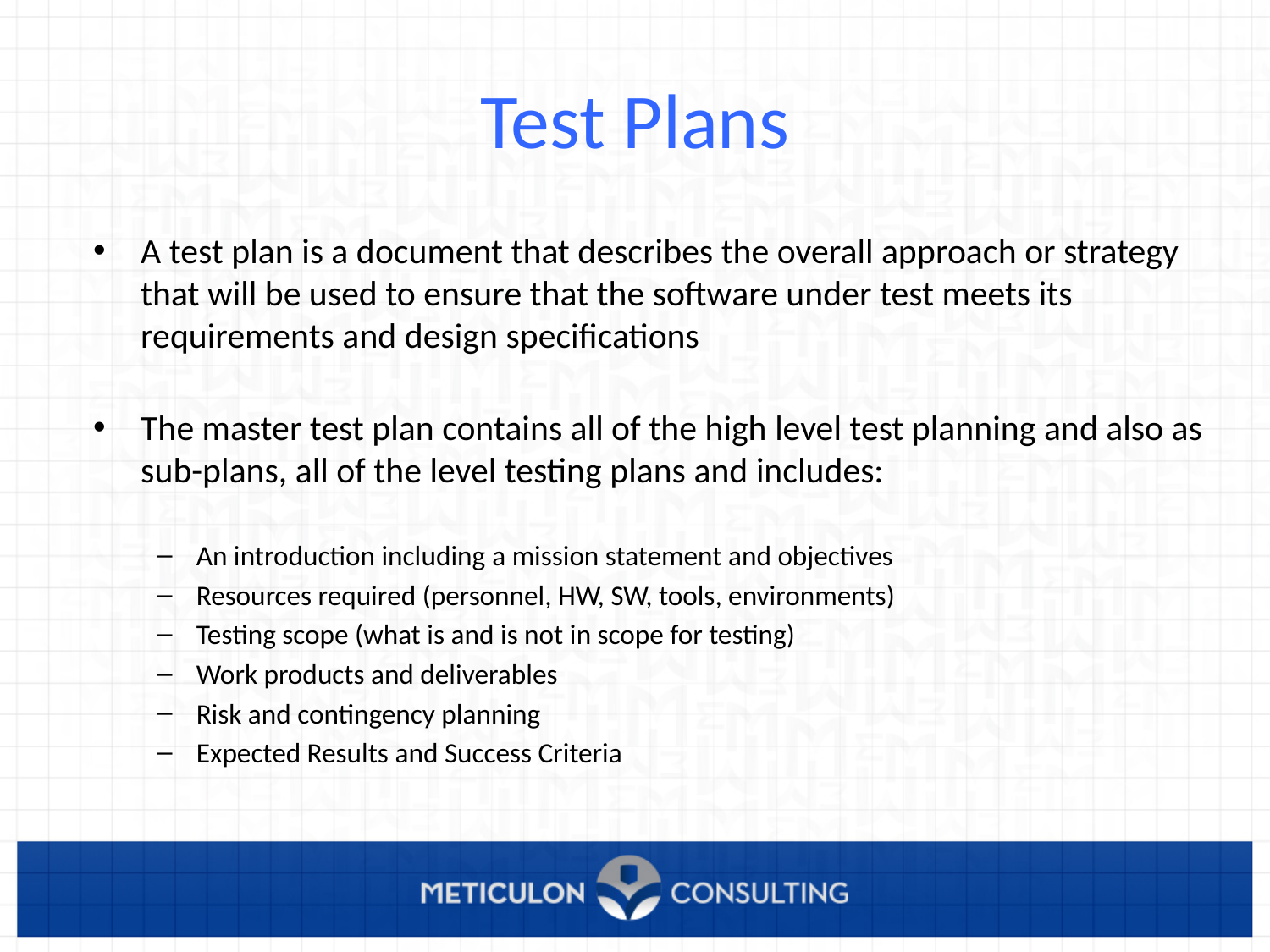

# Test Plans
A test plan is a document that describes the overall approach or strategy that will be used to ensure that the software under test meets its requirements and design specifications
The master test plan contains all of the high level test planning and also as sub-plans, all of the level testing plans and includes:
An introduction including a mission statement and objectives
Resources required (personnel, HW, SW, tools, environments)
Testing scope (what is and is not in scope for testing)
Work products and deliverables
Risk and contingency planning
Expected Results and Success Criteria